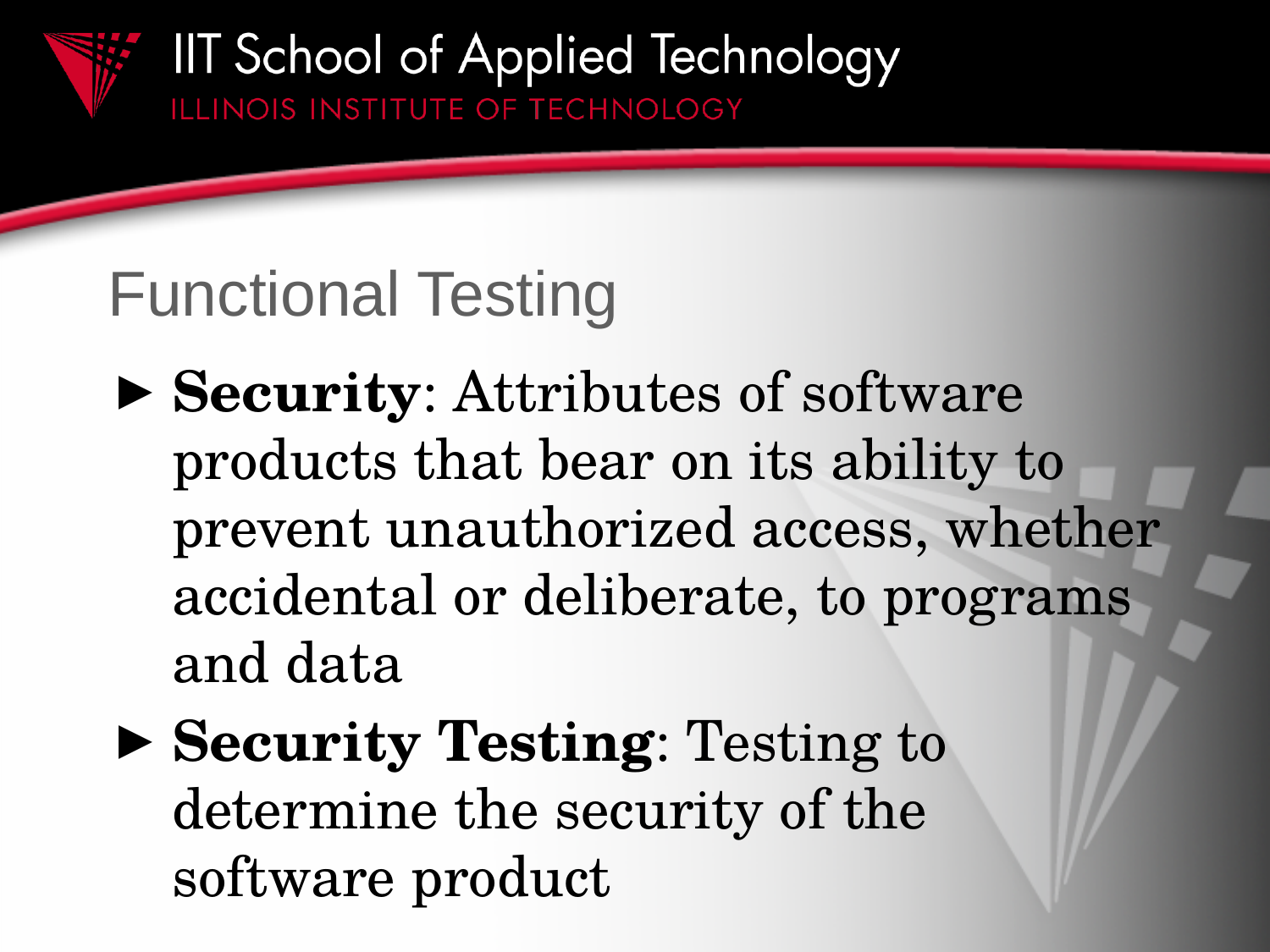

# Functional Testing
Security: Attributes of software products that bear on its ability to prevent unauthorized access, whether accidental or deliberate, to programs and data
Security Testing: Testing to determine the security of the software product